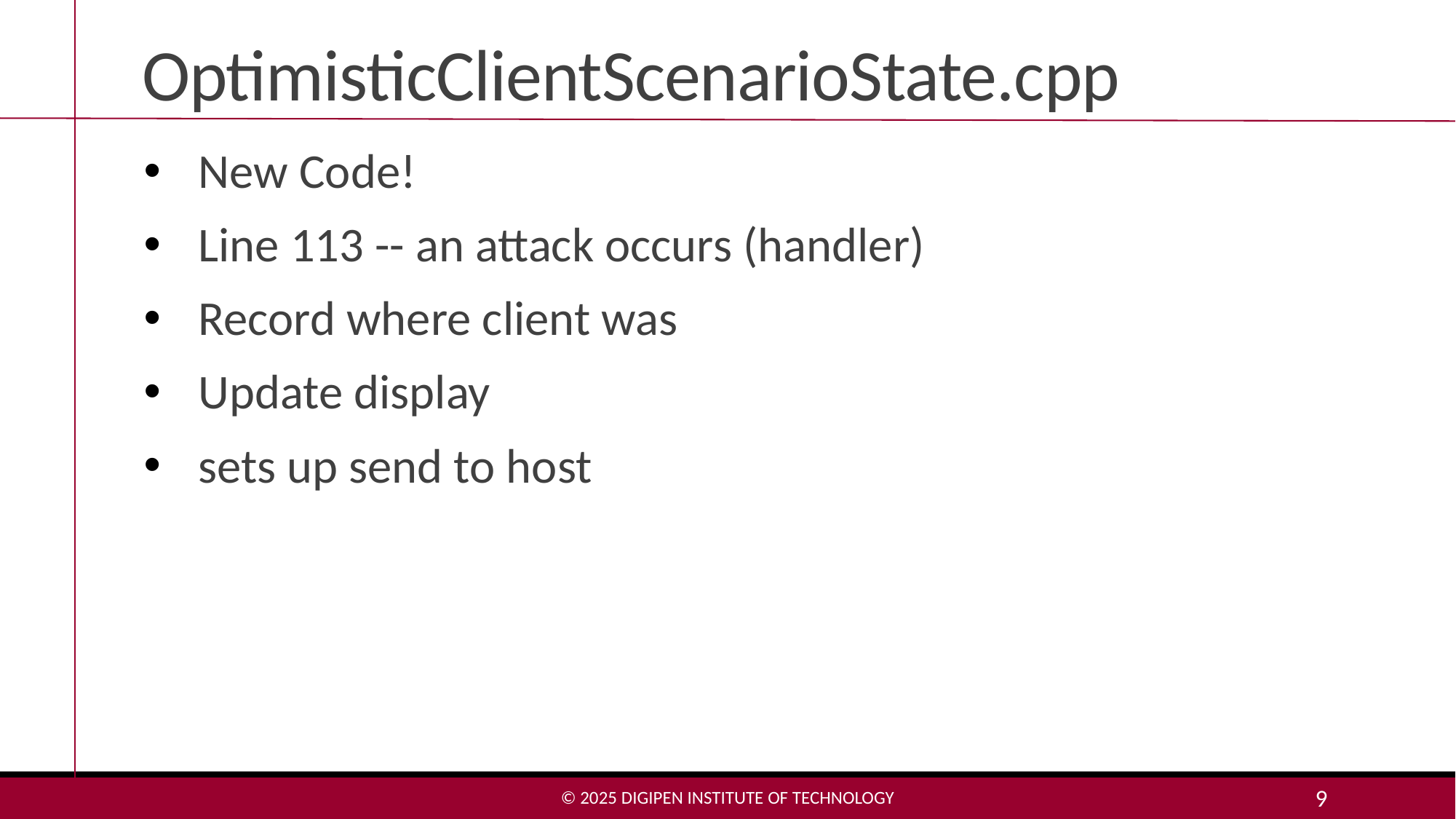

# OptimisticClientScenarioState.cpp
New Code!
Line 113 -- an attack occurs (handler)
Record where client was
Update display
sets up send to host

© 2025 DigiPen Institute of Technology
9